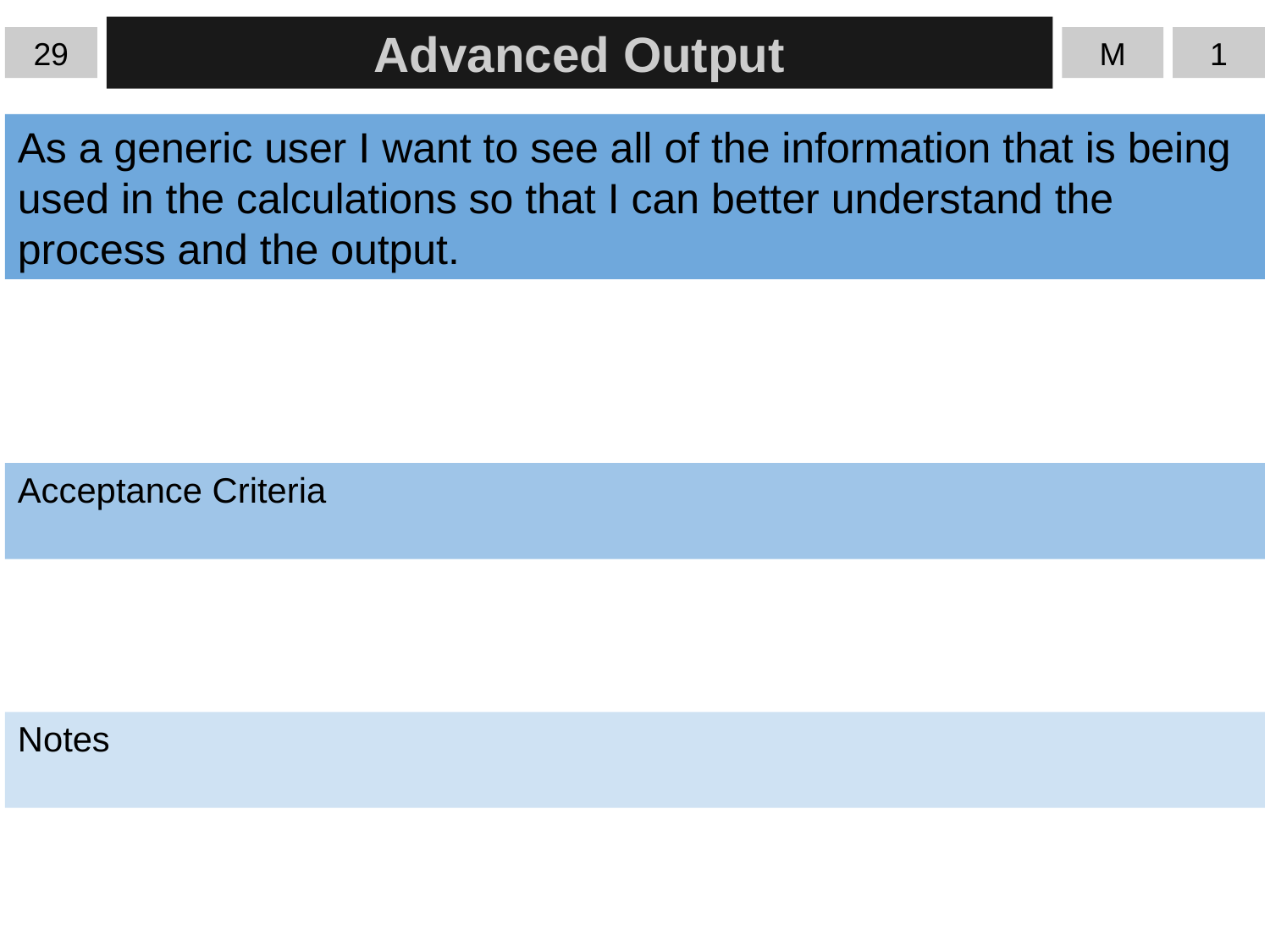

29
Advanced Output
M
1
As a generic user I want to see all of the information that is being used in the calculations so that I can better understand the process and the output.
Acceptance Criteria

Notes